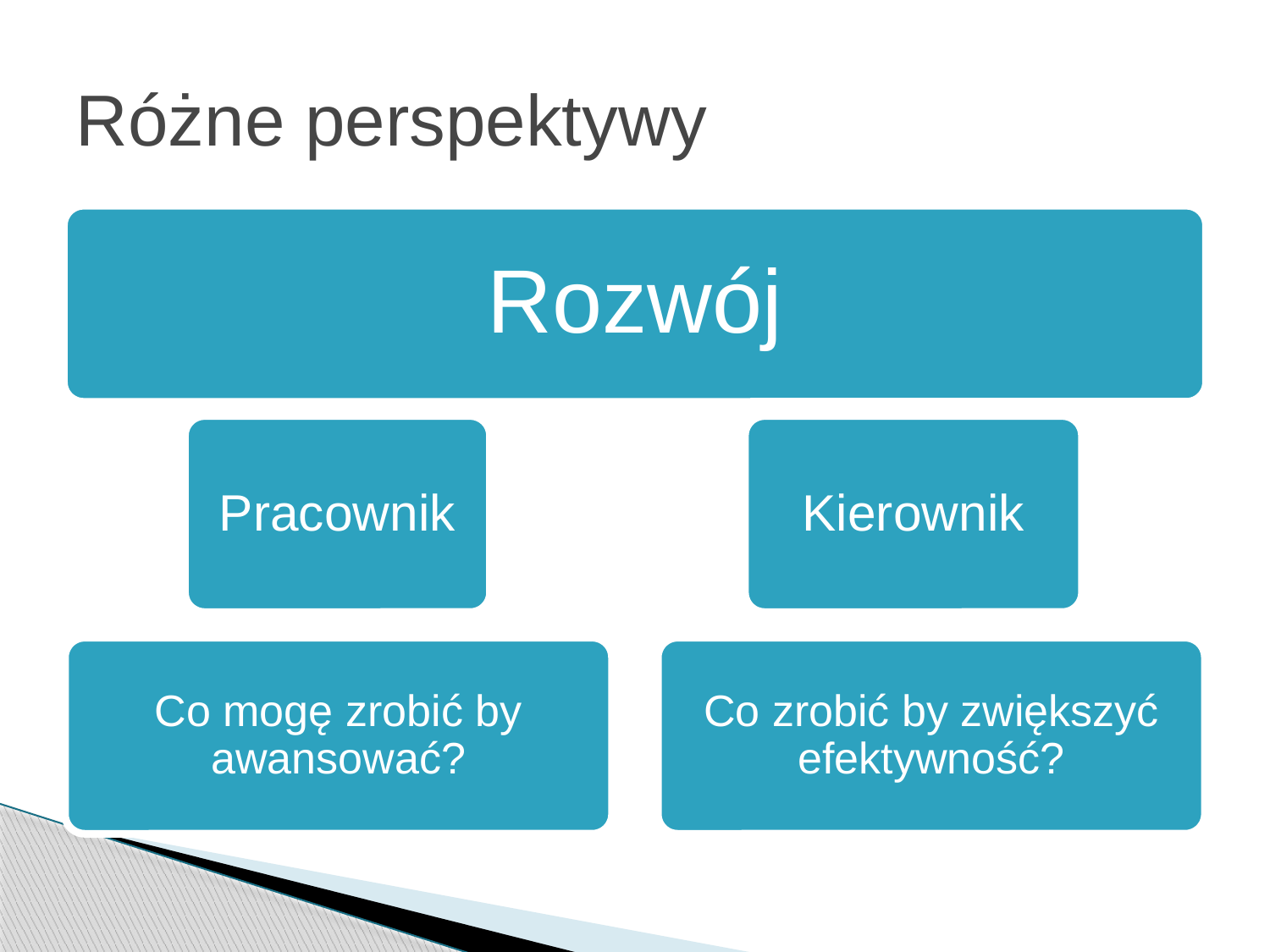

# Różne perspektywy
Rozwój
Pracownik
Co mogę zrobić by awansować?
Kierownik
Co zrobić by zwiększyć efektywność?